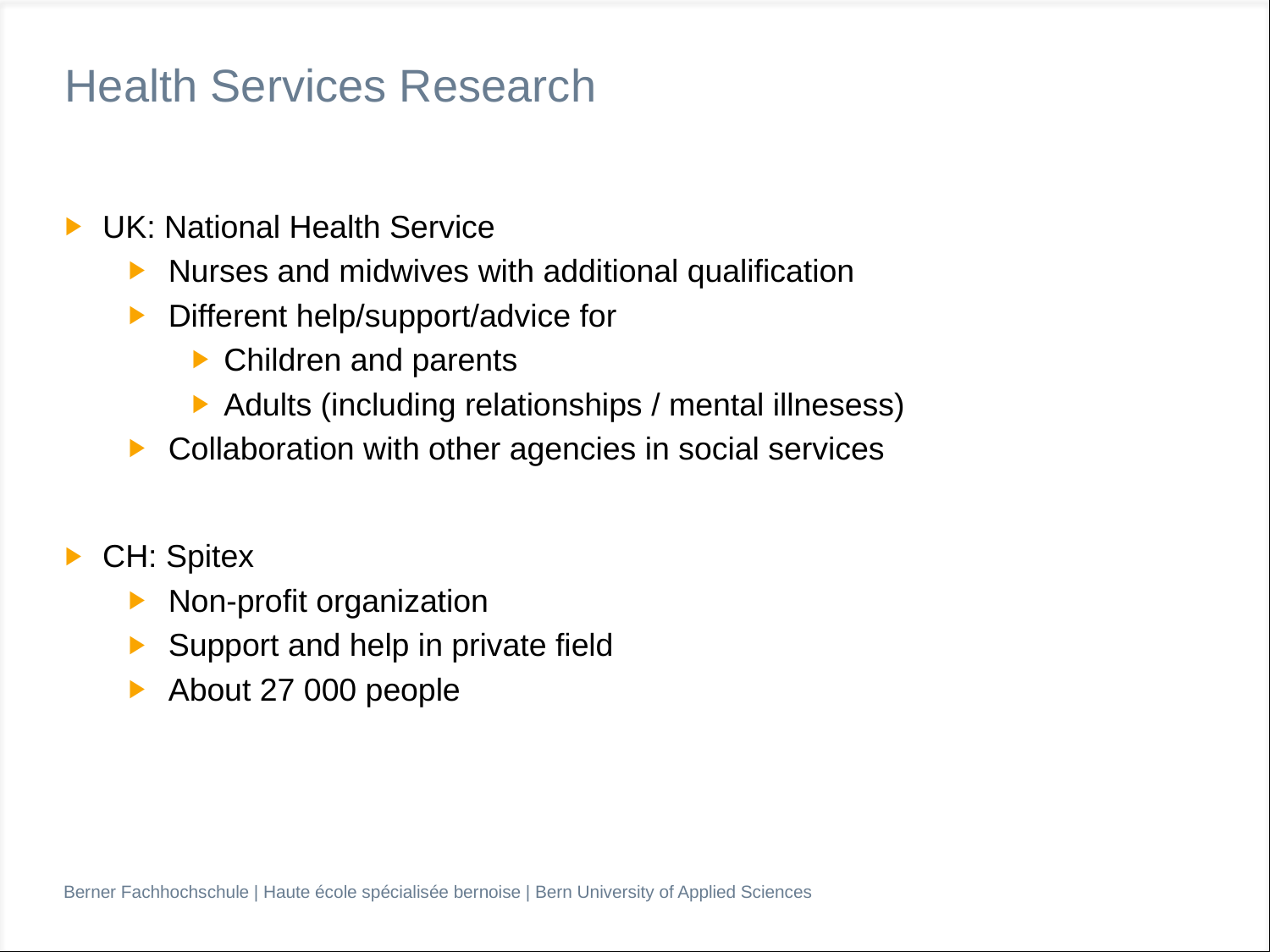

# Health Services Research
UK: National Health Service
Nurses and midwives with additional qualification
Different help/support/advice for
Children and parents
Adults (including relationships / mental illnesess)
Collaboration with other agencies in social services

CH: Spitex
Non-profit organization
Support and help in private field
About 27 000 people